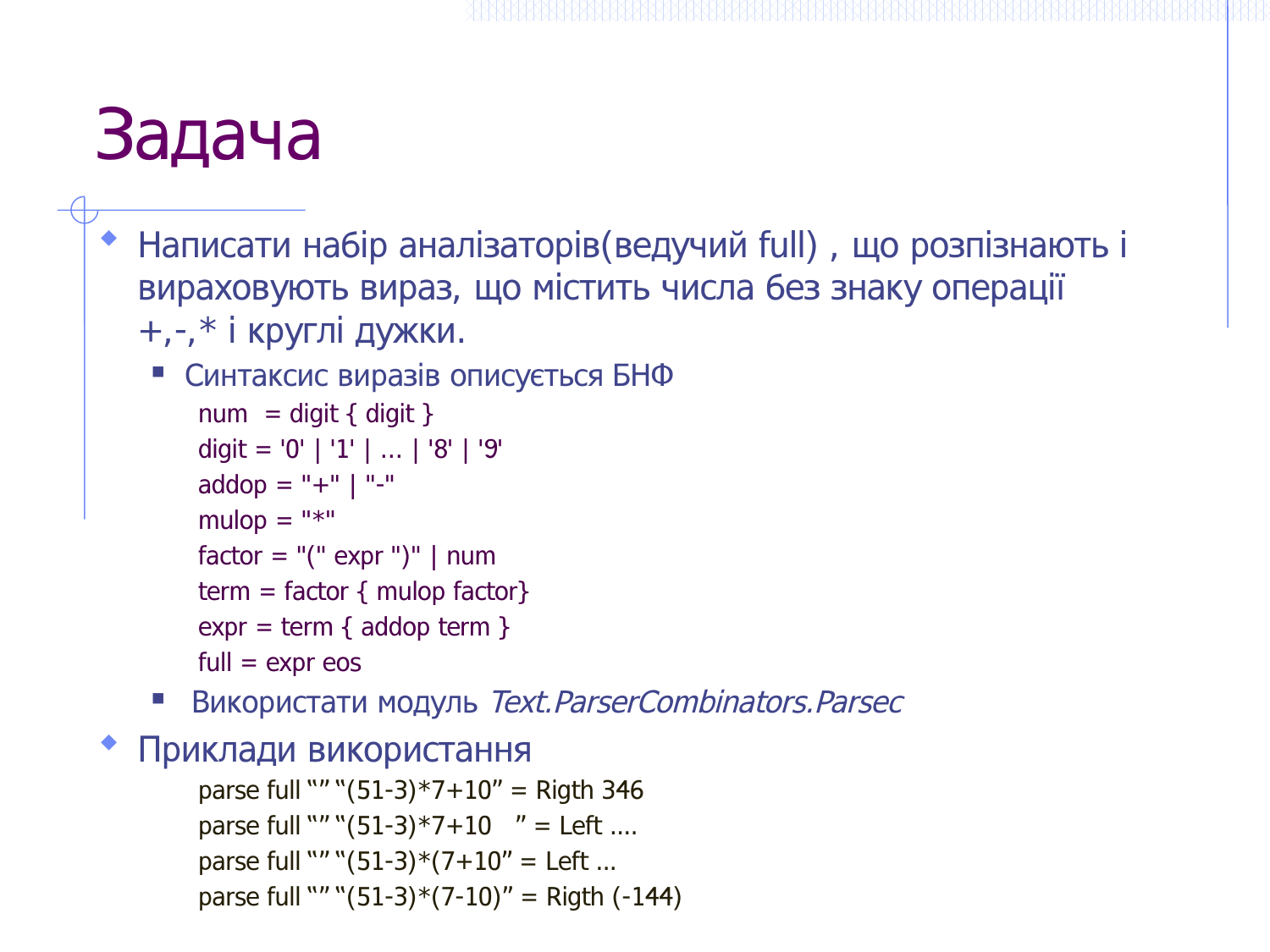

# Задача
Написати набір аналізаторів(ведучий full) , що розпізнають і вираховують вираз, що містить числа без знаку операції +,-,* і круглі дужки.
Синтаксис виразів описується БНФ
num  = digit { digit }
digit = '0' | '1' | ... | '8' | '9'
addop = "+" | "-"
mulop = "*"
factor = "(" expr ")" | num
term = factor { mulop factor}
expr = term { addop term }
full = expr eos
Використати модуль Text.ParserCombinators.Parsec
Приклади використання
parse full “” “(51-3)*7+10” = Rigth 346
parse full “” “(51-3)*7+10   ” = Left ….
parse full “” “(51-3)*(7+10” = Left …
parse full “” “(51-3)*(7-10)” = Rigth (-144)